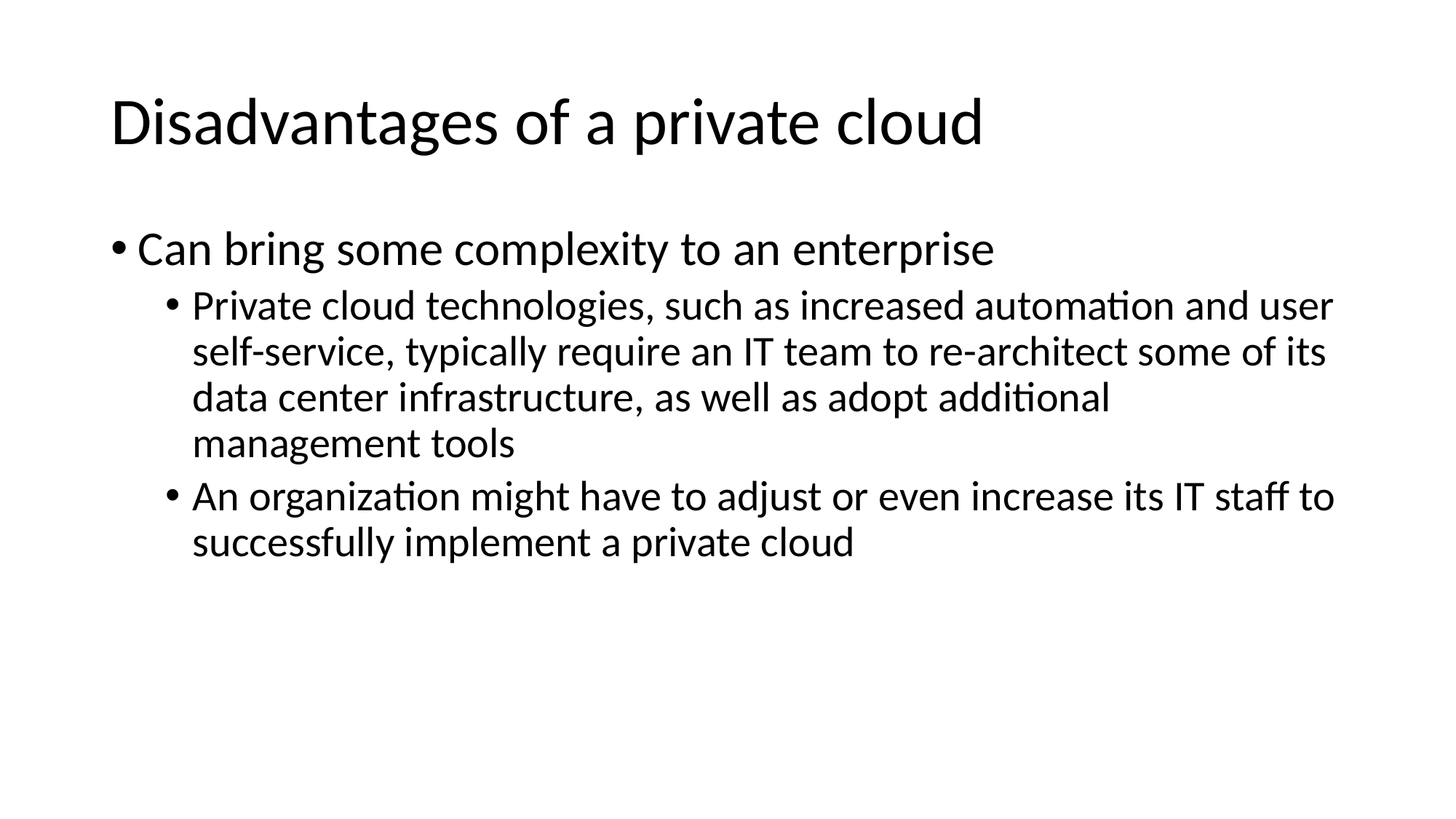

# Disadvantages of a private cloud
Can bring some complexity to an enterprise
Private cloud technologies, such as increased automation and user self-service, typically require an IT team to re-architect some of its data center infrastructure, as well as adopt additional management tools
An organization might have to adjust or even increase its IT staff to successfully implement a private cloud